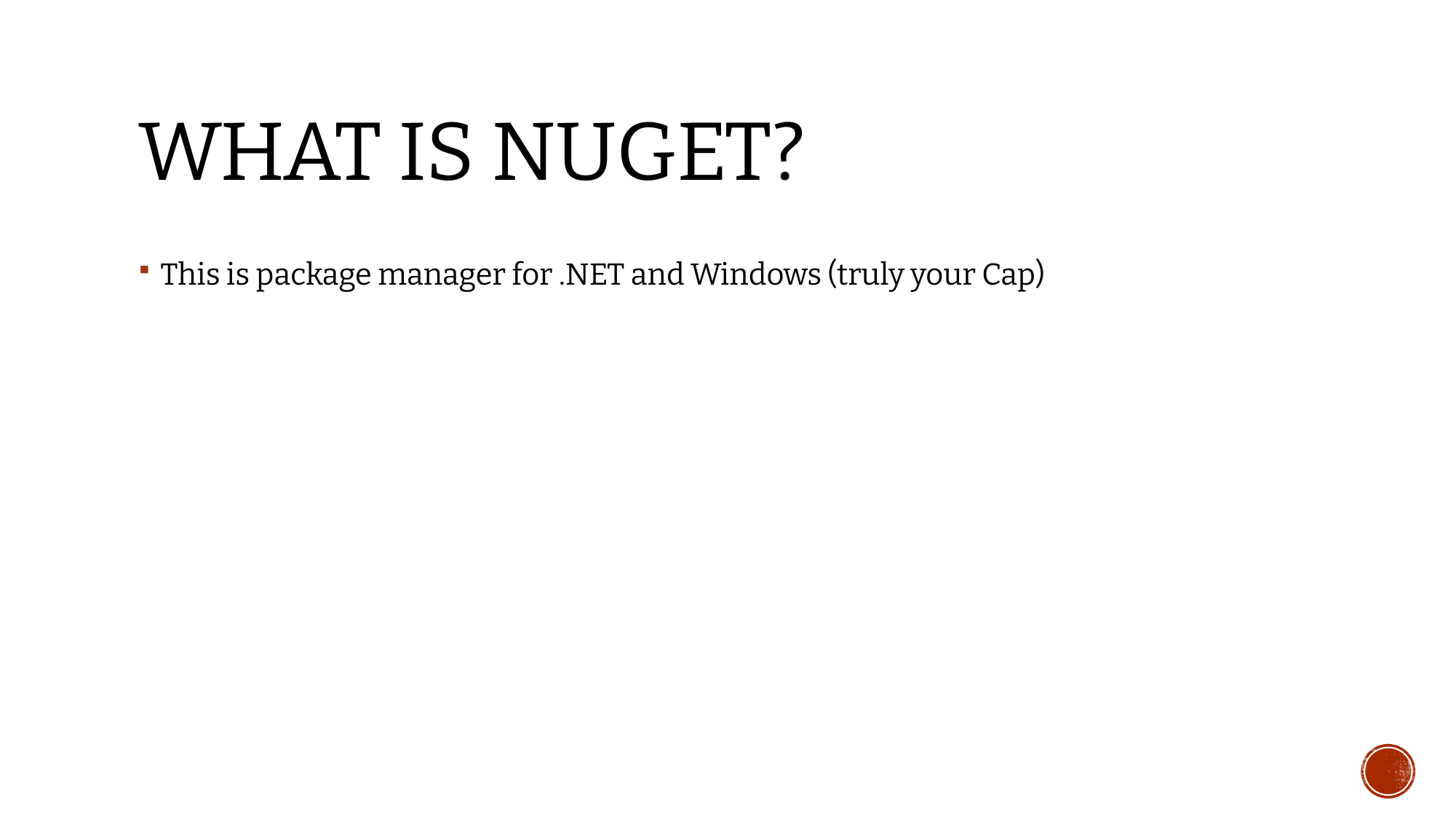

# What is Nuget?
This is package manager for .NET and Windows (truly your Cap)